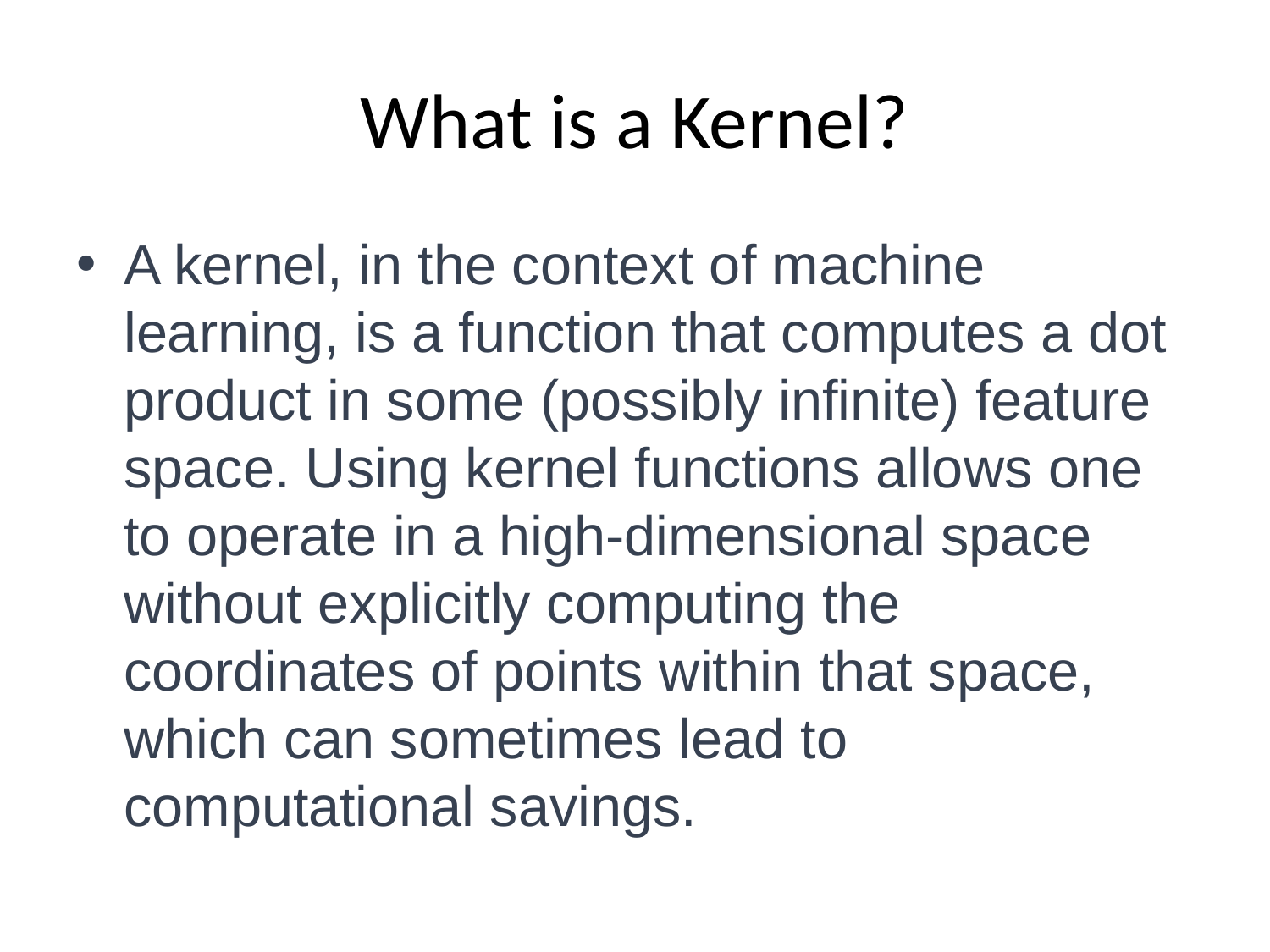

# What is a Kernel?
A kernel, in the context of machine learning, is a function that computes a dot product in some (possibly infinite) feature space. Using kernel functions allows one to operate in a high-dimensional space without explicitly computing the coordinates of points within that space, which can sometimes lead to computational savings.